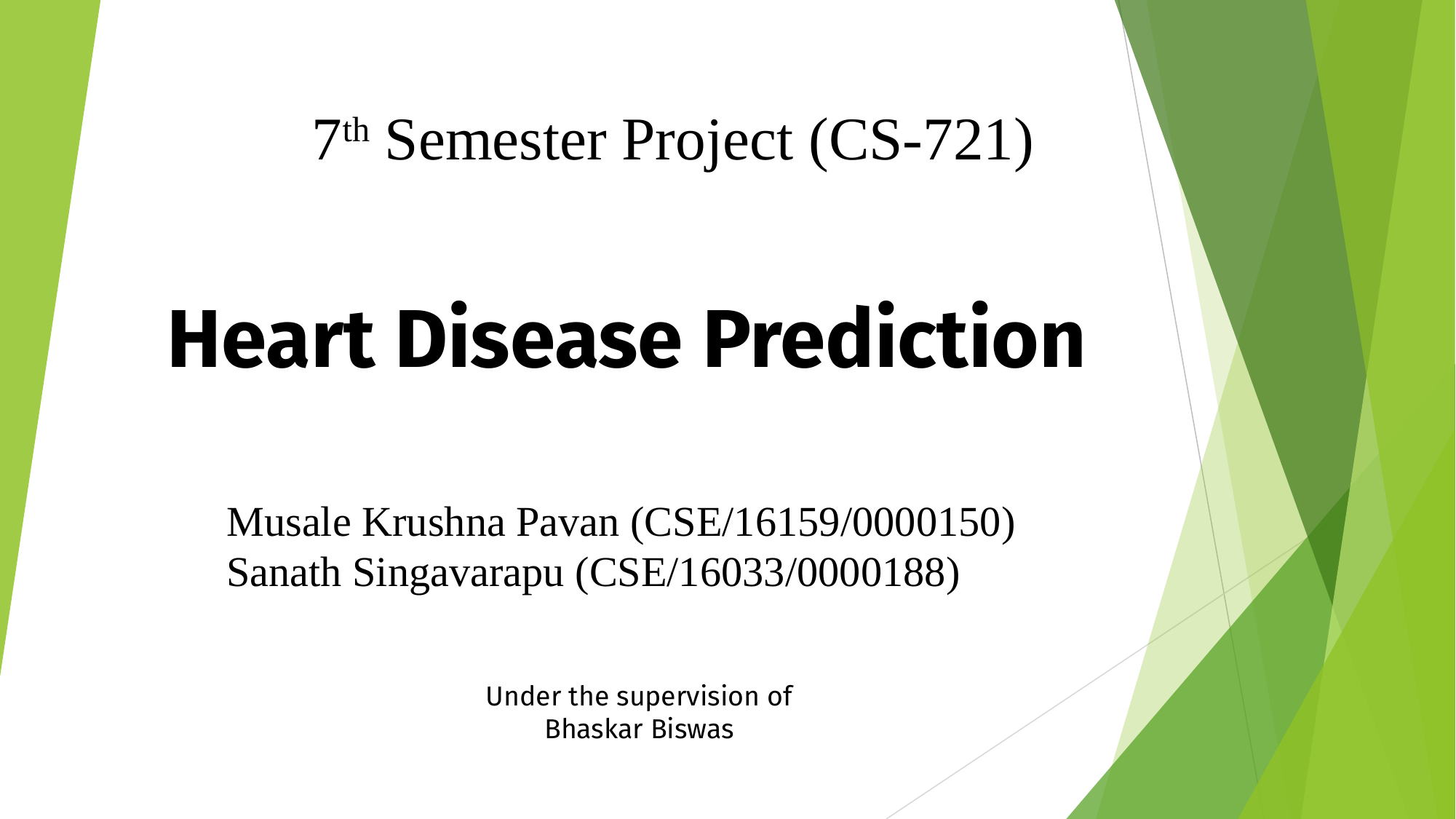

7th Semester Project (CS-721)
Heart Disease Prediction
Musale Krushna Pavan (CSE/16159/0000150)
Sanath Singavarapu (CSE/16033/0000188)
Under the supervision of
Bhaskar Biswas